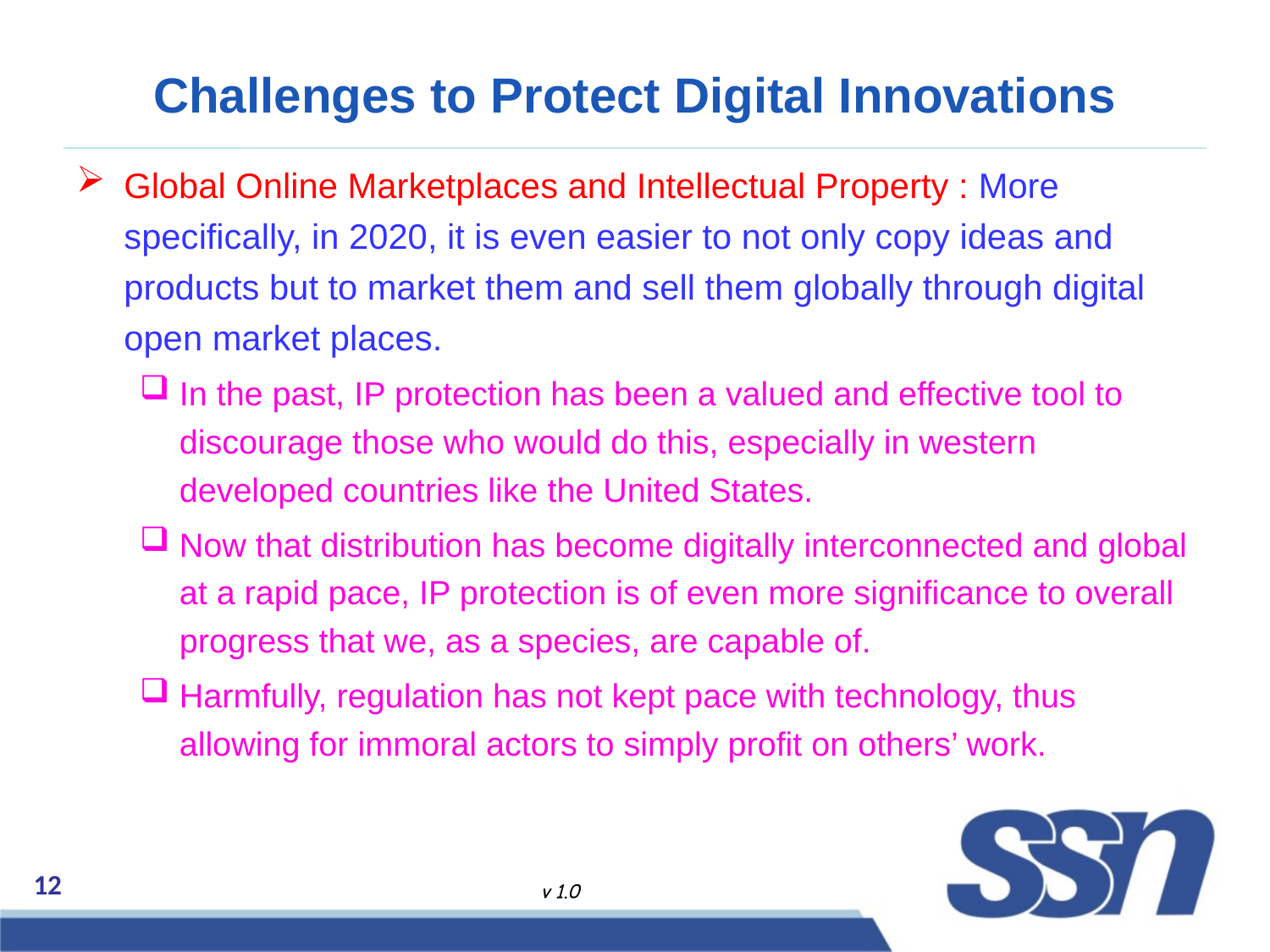

# Challenges to Protect Digital Innovations
Global Online Marketplaces and Intellectual Property : More specifically, in 2020, it is even easier to not only copy ideas and products but to market them and sell them globally through digital open market places.
In the past, IP protection has been a valued and effective tool to discourage those who would do this, especially in western developed countries like the United States.
Now that distribution has become digitally interconnected and global at a rapid pace, IP protection is of even more significance to overall progress that we, as a species, are capable of.
Harmfully, regulation has not kept pace with technology, thus allowing for immoral actors to simply profit on others’ work.